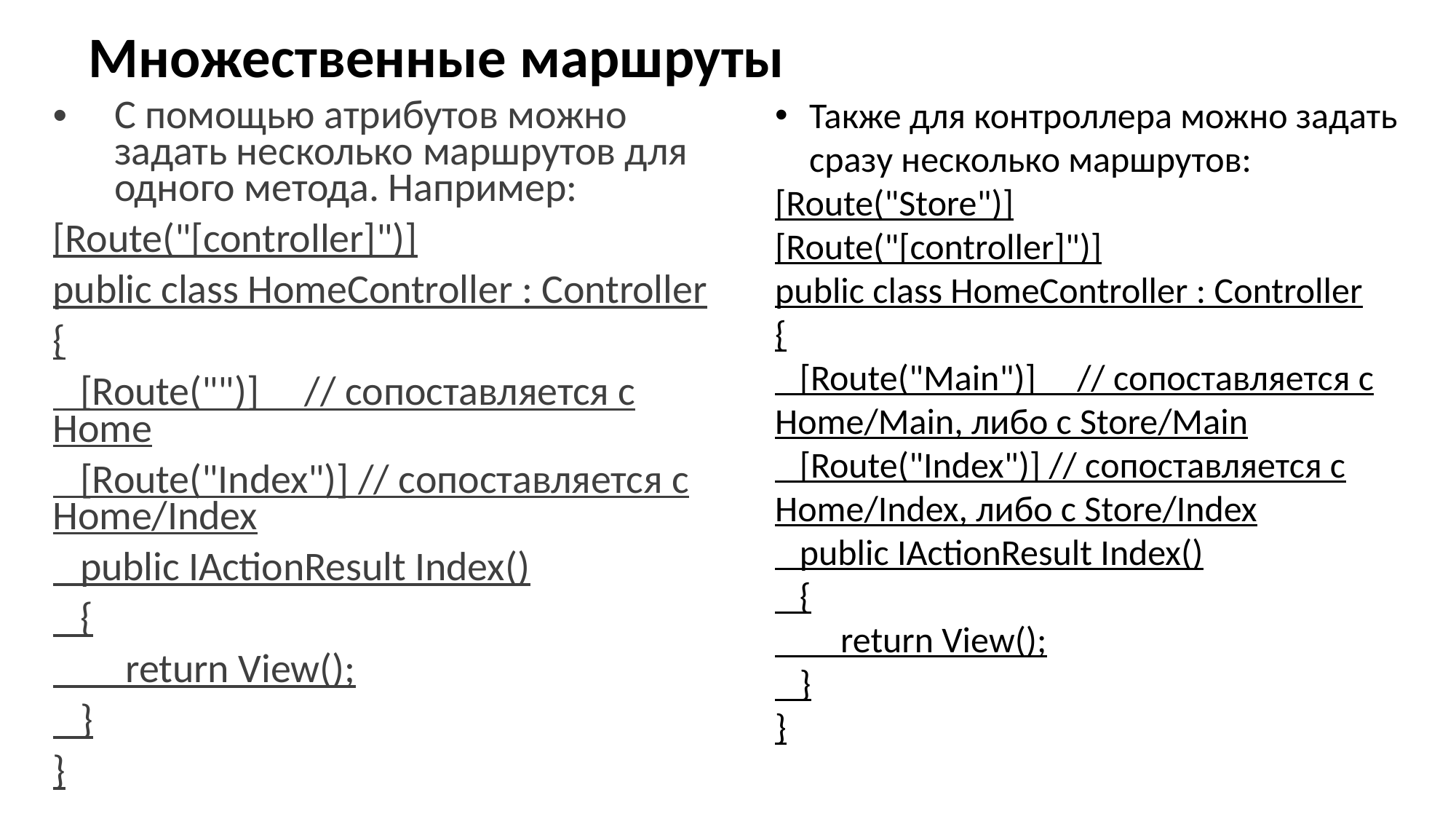

# Множественные маршруты
Также для контроллера можно задать сразу несколько маршрутов:
[Route("Store")]
[Route("[controller]")]
public class HomeController : Controller
{
   [Route("Main")]     // сопоставляется с Home/Main, либо с Store/Main
   [Route("Index")] // сопоставляется с Home/Index, либо с Store/Index
   public IActionResult Index()
   {
        return View();
   }
}

С помощью атрибутов можно задать несколько маршрутов для одного метода. Например:
[Route("[controller]")]
public class HomeController : Controller
{
   [Route("")]     // сопоставляется с Home
   [Route("Index")] // сопоставляется с Home/Index
   public IActionResult Index()
   {
        return View();
   }
}